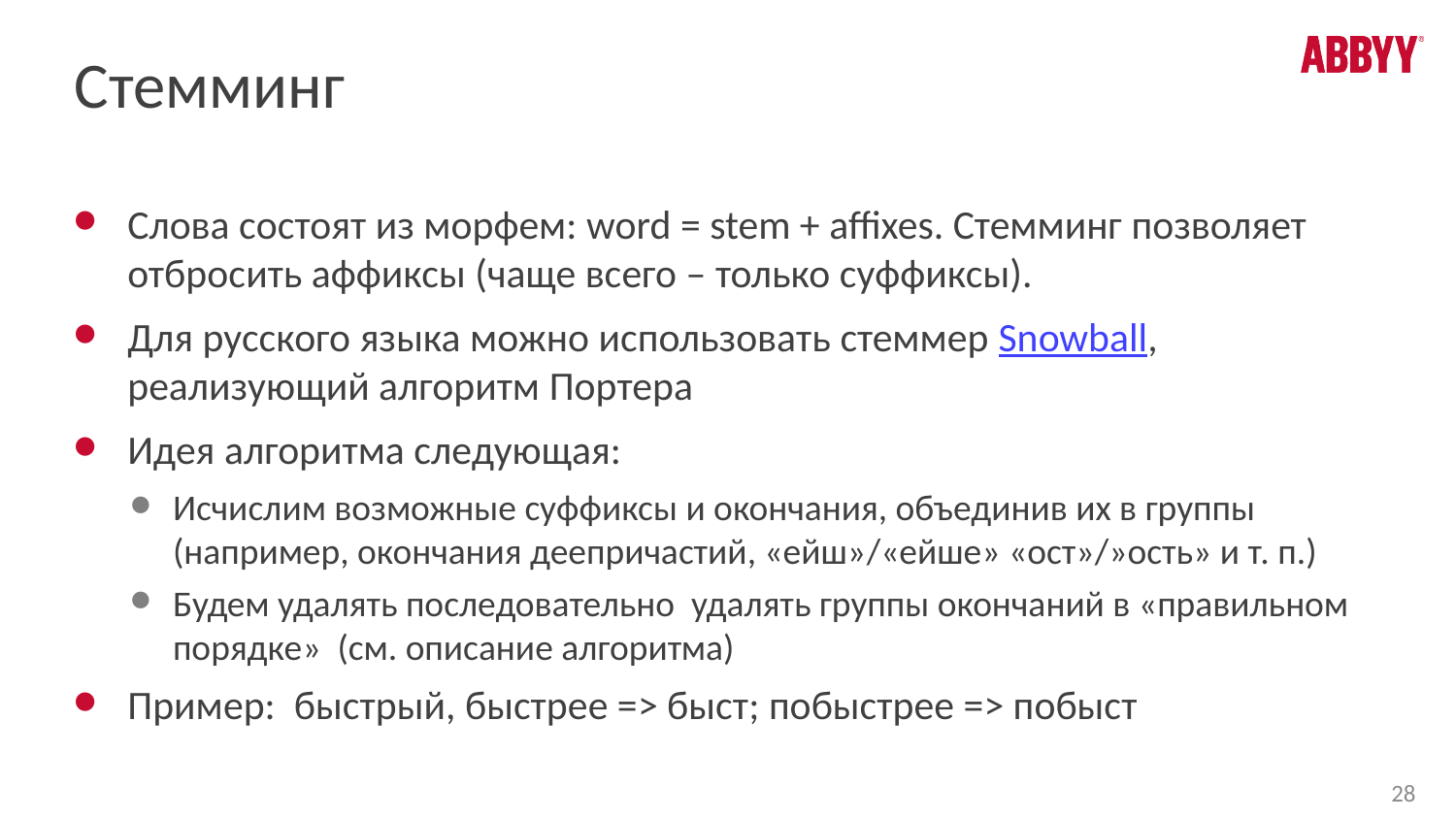

# Стемминг
Слова состоят из морфем: word = stem + affixes. Стемминг позволяет отбросить аффиксы (чаще всего – только суффиксы).
Для русского языка можно использовать стеммер Snowball, реализующий алгоритм Портера
Идея алгоритма следующая:
Исчислим возможные суффиксы и окончания, объединив их в группы (например, окончания деепричастий, «ейш»/«ейше» «ост»/»ость» и т. п.)
Будем удалять последовательно  удалять группы окончаний в «правильном порядке»  (см. описание алгоритма)
Пример:  быстрый, быстрее => быст; побыстрее => побыст

28